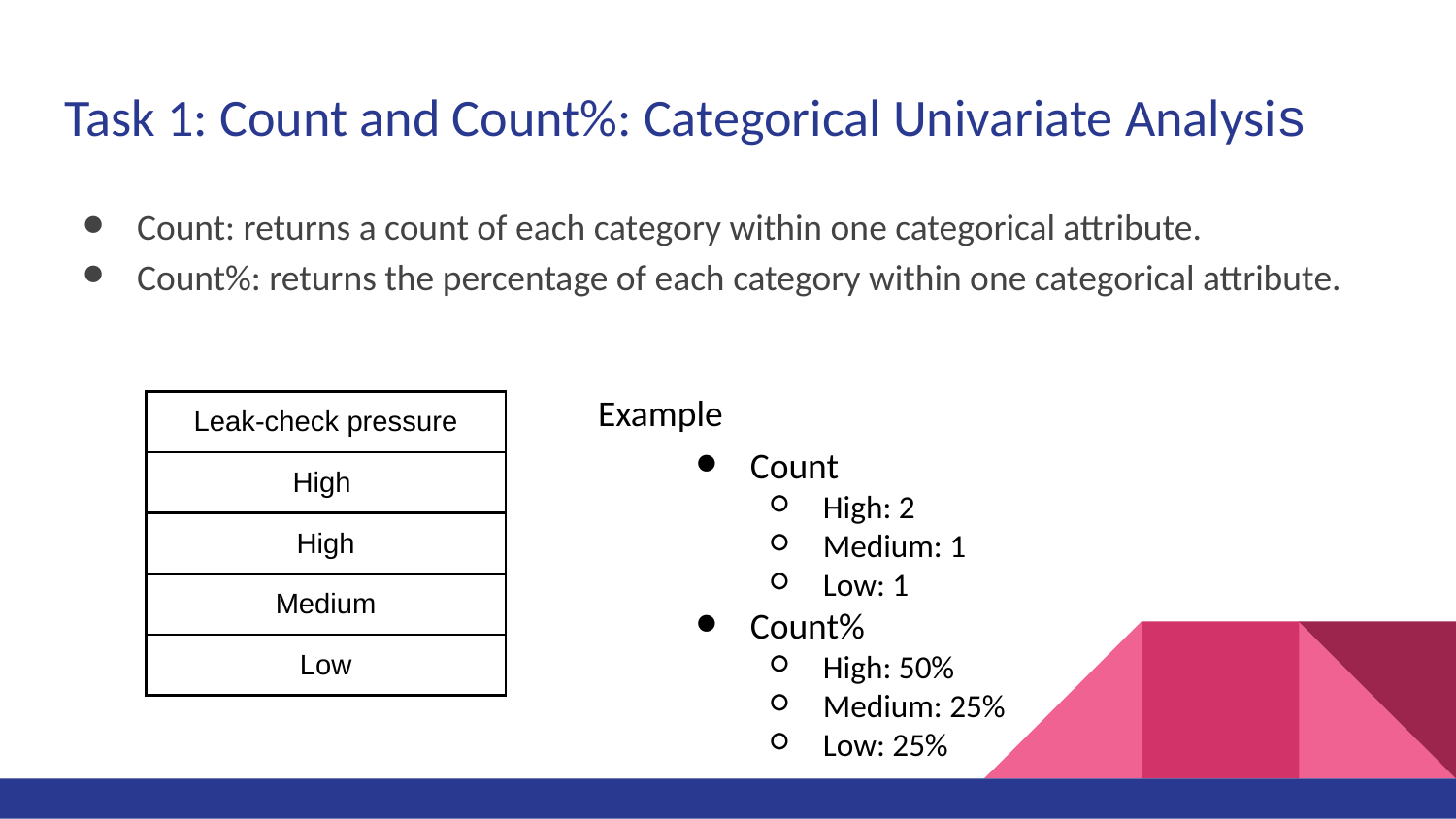

# Task 1: Count and Count%: Categorical Univariate Analysis
Count: returns a count of each category within one categorical attribute.
Count%: returns the percentage of each category within one categorical attribute.

Example
| Leak-check pressure |
| --- |
| High |
| High |
| Medium |
| Low |
Count
High: 2
Medium: 1
Low: 1
Count%
High: 50%
Medium: 25%
Low: 25%